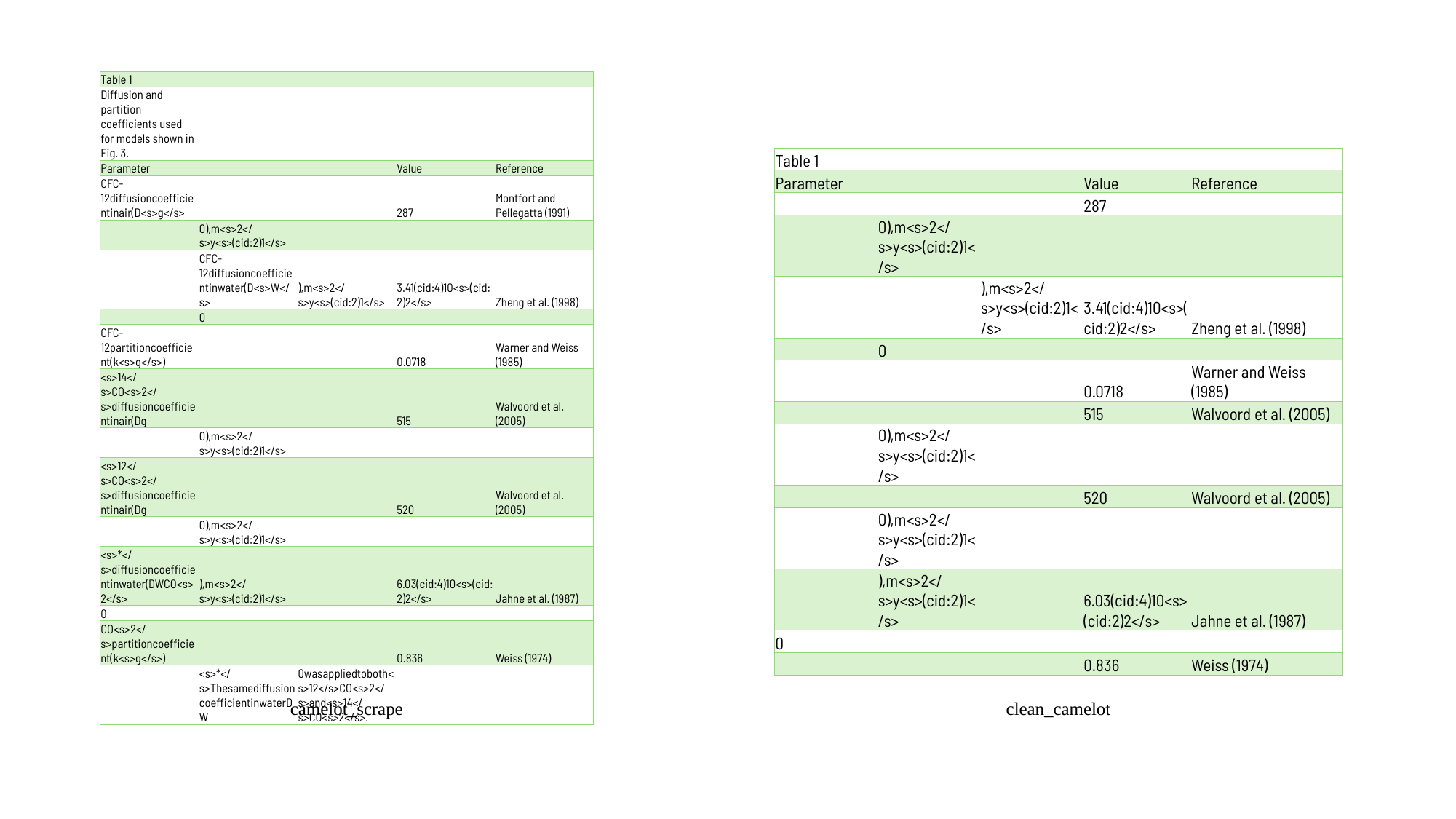

| Table 1 |  |  |  |  |
| --- | --- | --- | --- | --- |
| Diffusion and partition coefﬁcients used for models shown in Fig. 3. |  |  |  |  |
| Parameter |  |  | Value | Reference |
| CFC-12diffusioncoefﬁcientinair(D<s>g</s> |  |  | 287 | Montfort and Pellegatta (1991) |
|  | 0),m<s>2</s>y<s>(cid:2)1</s> |  |  |  |
|  | CFC-12diffusioncoefﬁcientinwater(D<s>W</s> | ),m<s>2</s>y<s>(cid:2)1</s> | 3.41(cid:4)10<s>(cid:2)2</s> | Zheng et al. (1998) |
|  | 0 |  |  |  |
| CFC-12partitioncoefﬁcient(k<s>g</s>) |  |  | 0.0718 | Warner and Weiss (1985) |
| <s>14</s>CO<s>2</s>diffusioncoefﬁcientinair(Dg |  |  | 515 | Walvoord et al. (2005) |
|  | 0),m<s>2</s>y<s>(cid:2)1</s> |  |  |  |
| <s>12</s>CO<s>2</s>diffusioncoefﬁcientinair(Dg |  |  | 520 | Walvoord et al. (2005) |
|  | 0),m<s>2</s>y<s>(cid:2)1</s> |  |  |  |
| <s>\*</s>diffusioncoefﬁcientinwater(DWCO<s>2</s> | ),m<s>2</s>y<s>(cid:2)1</s> |  | 6.03(cid:4)10<s>(cid:2)2</s> | Jahne et al. (1987) |
| 0 |  |  |  |  |
| CO<s>2</s>partitioncoefﬁcient(k<s>g</s>) |  |  | 0.836 | Weiss (1974) |
|  | <s>\*</s>ThesamediffusioncoefﬁcientinwaterDW | 0wasappliedtoboth<s>12</s>CO<s>2</s>and<s>14</s>CO<s>2</s>. |  |  |
| Table 1 |  |  |  |  |
| --- | --- | --- | --- | --- |
| Parameter |  |  | Value | Reference |
|  |  |  | 287 |  |
|  | 0),m<s>2</s>y<s>(cid:2)1</s> |  |  |  |
|  |  | ),m<s>2</s>y<s>(cid:2)1</s> | 3.41(cid:4)10<s>(cid:2)2</s> | Zheng et al. (1998) |
|  | 0 |  |  |  |
|  |  |  | 0.0718 | Warner and Weiss (1985) |
|  |  |  | 515 | Walvoord et al. (2005) |
|  | 0),m<s>2</s>y<s>(cid:2)1</s> |  |  |  |
|  |  |  | 520 | Walvoord et al. (2005) |
|  | 0),m<s>2</s>y<s>(cid:2)1</s> |  |  |  |
|  | ),m<s>2</s>y<s>(cid:2)1</s> |  | 6.03(cid:4)10<s>(cid:2)2</s> | Jahne et al. (1987) |
| 0 |  |  |  |  |
|  |  |  | 0.836 | Weiss (1974) |
clean_camelot
camelot_scrape